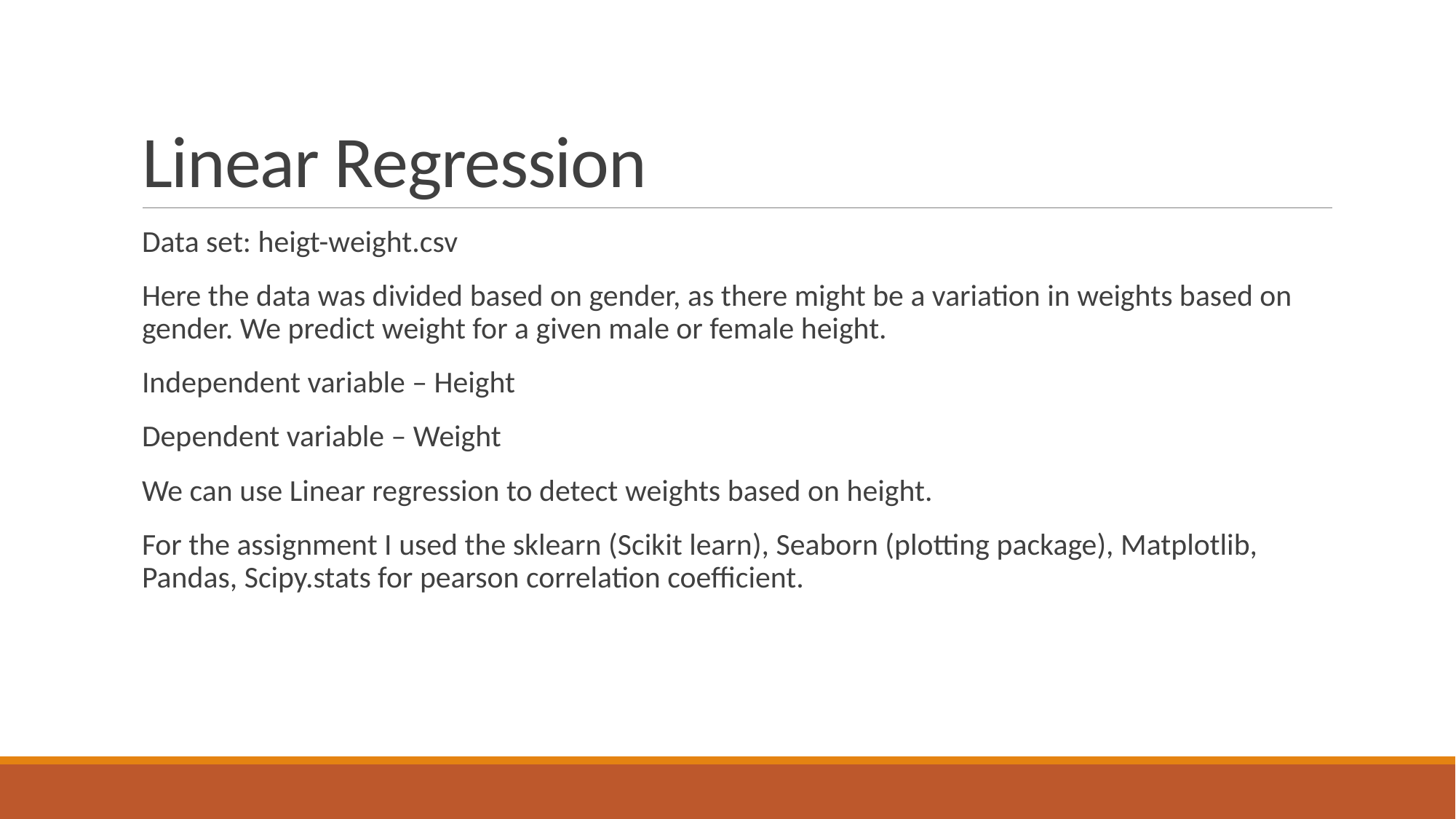

# Linear Regression
Data set: heigt-weight.csv
Here the data was divided based on gender, as there might be a variation in weights based on gender. We predict weight for a given male or female height.
Independent variable – Height
Dependent variable – Weight
We can use Linear regression to detect weights based on height.
For the assignment I used the sklearn (Scikit learn), Seaborn (plotting package), Matplotlib, Pandas, Scipy.stats for pearson correlation coefficient.